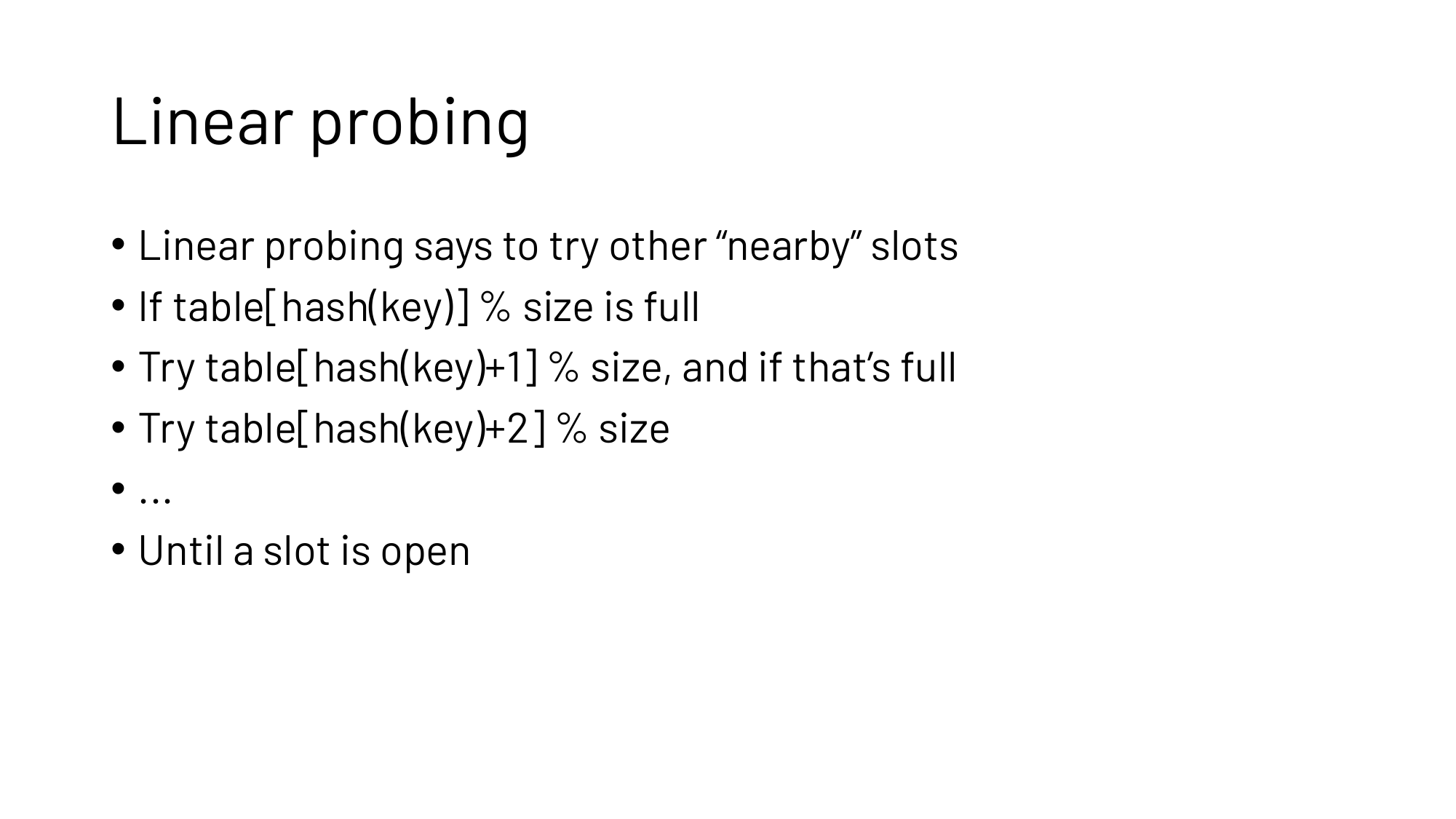

# Linear probing
Linear probing says to try other “nearby” slots
If table[hash(key)] % size is full
Try table[hash(key)+1] % size, and if that’s full
Try table[hash(key)+2] % size
...
Until a slot is open